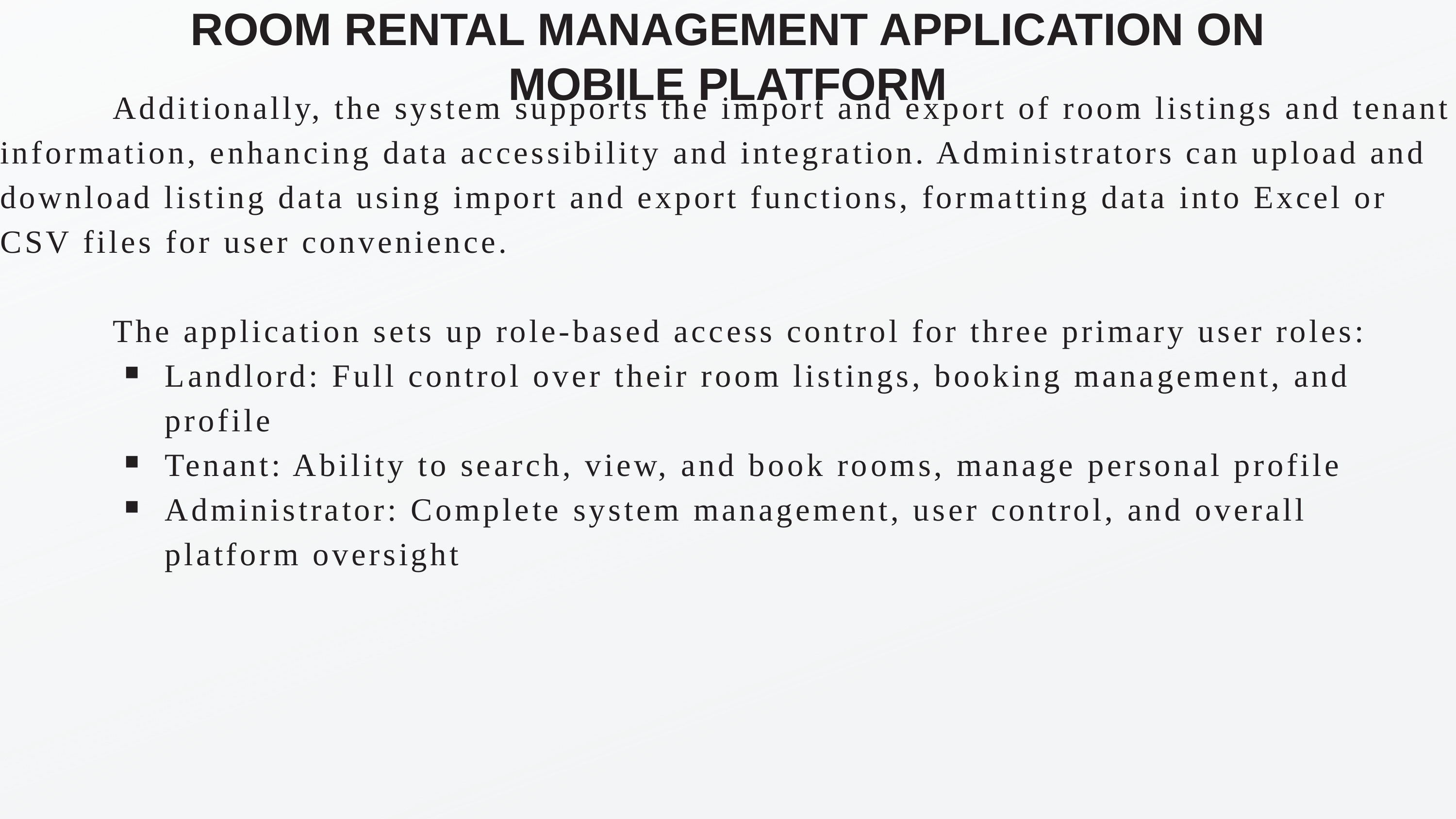

ROOM RENTAL MANAGEMENT APPLICATION ON MOBILE PLATFORM
          Additionally, the system supports the import and export of room listings and tenant information, enhancing data accessibility and integration. Administrators can upload and download listing data using import and export functions, formatting data into Excel or CSV files for user convenience.

          The application sets up role-based access control for three primary user roles:
Landlord: Full control over their room listings, booking management, and profile
Tenant: Ability to search, view, and book rooms, manage personal profile
Administrator: Complete system management, user control, and overall platform oversight